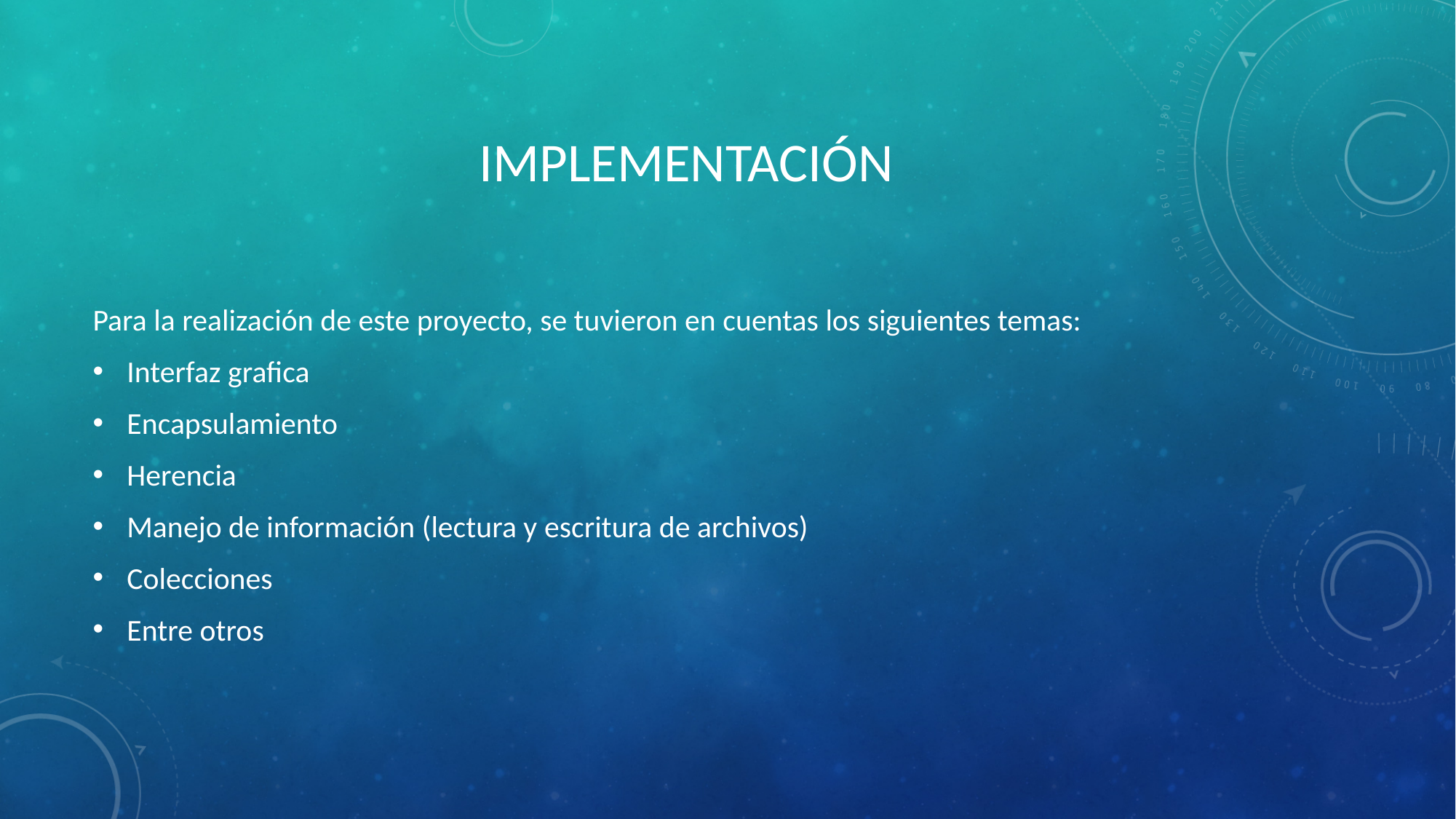

# implementación
Para la realización de este proyecto, se tuvieron en cuentas los siguientes temas:
Interfaz grafica
Encapsulamiento
Herencia
Manejo de información (lectura y escritura de archivos)
Colecciones
Entre otros